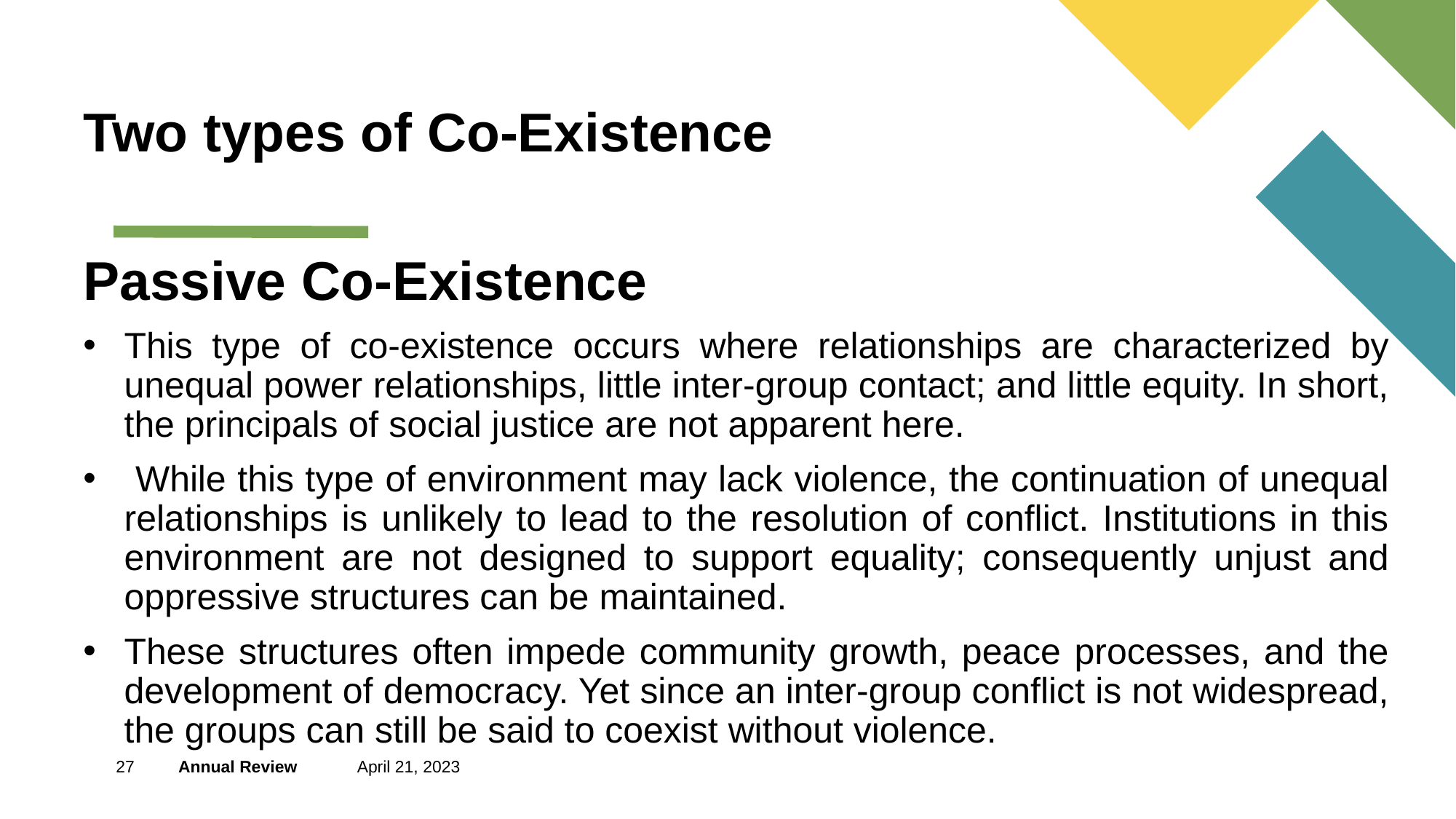

Two types of Co-Existence

Passive Co-Existence
This type of co-existence occurs where relationships are characterized by unequal power relationships, little inter-group contact; and little equity. In short, the principals of social justice are not apparent here.
 While this type of environment may lack violence, the continuation of unequal relationships is unlikely to lead to the resolution of conflict. Institutions in this environment are not designed to support equality; consequently unjust and oppressive structures can be maintained.
These structures often impede community growth, peace processes, and the development of democracy. Yet since an inter-group conflict is not widespread, the groups can still be said to coexist without violence.

#
27
Annual Review
April 21, 2023